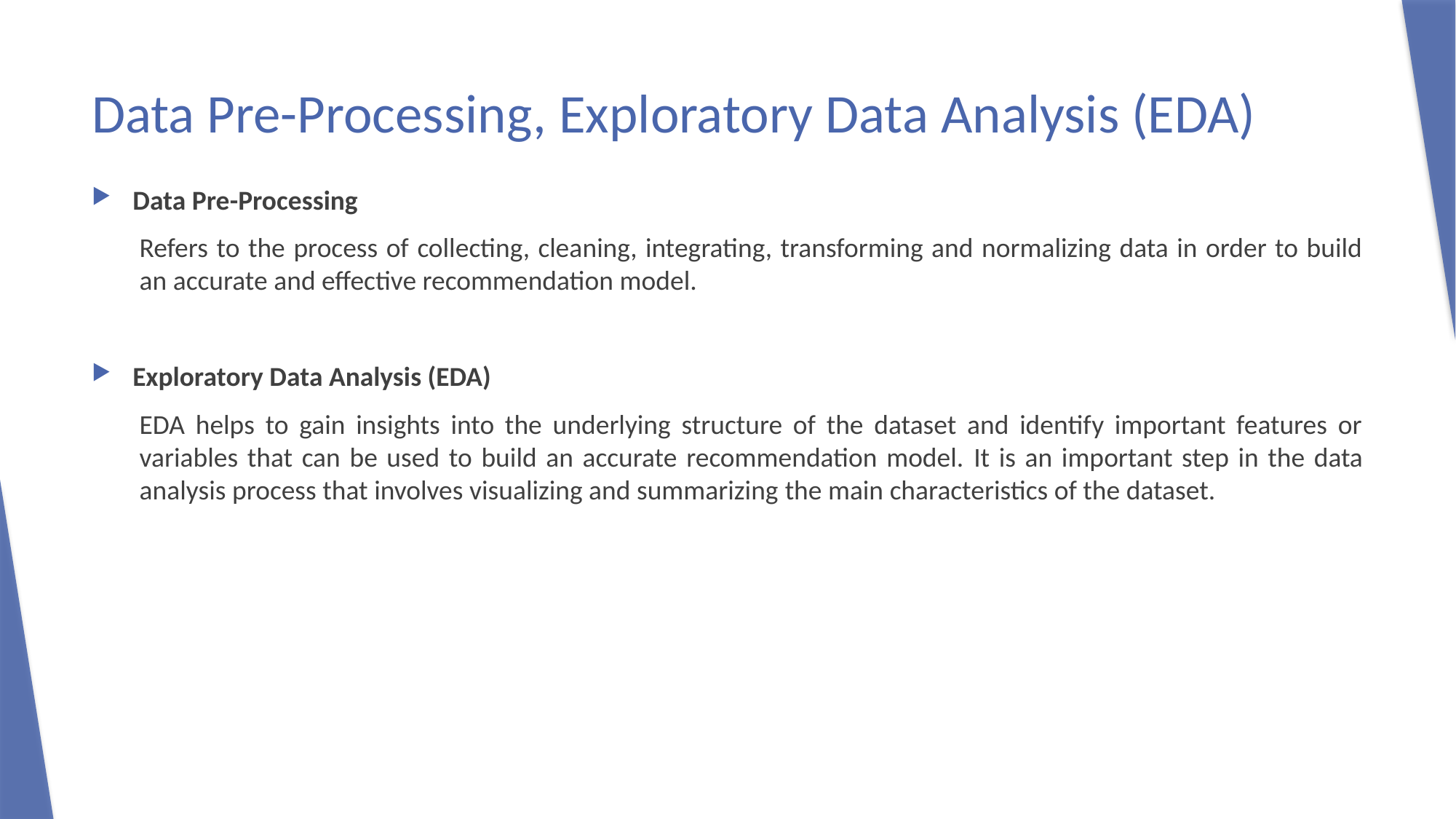

# Data Pre-Processing, Exploratory Data Analysis (EDA)
Data Pre-Processing
Refers to the process of collecting, cleaning, integrating, transforming and normalizing data in order to build an accurate and effective recommendation model.

Exploratory Data Analysis (EDA)
EDA helps to gain insights into the underlying structure of the dataset and identify important features or variables that can be used to build an accurate recommendation model. It is an important step in the data analysis process that involves visualizing and summarizing the main characteristics of the dataset.